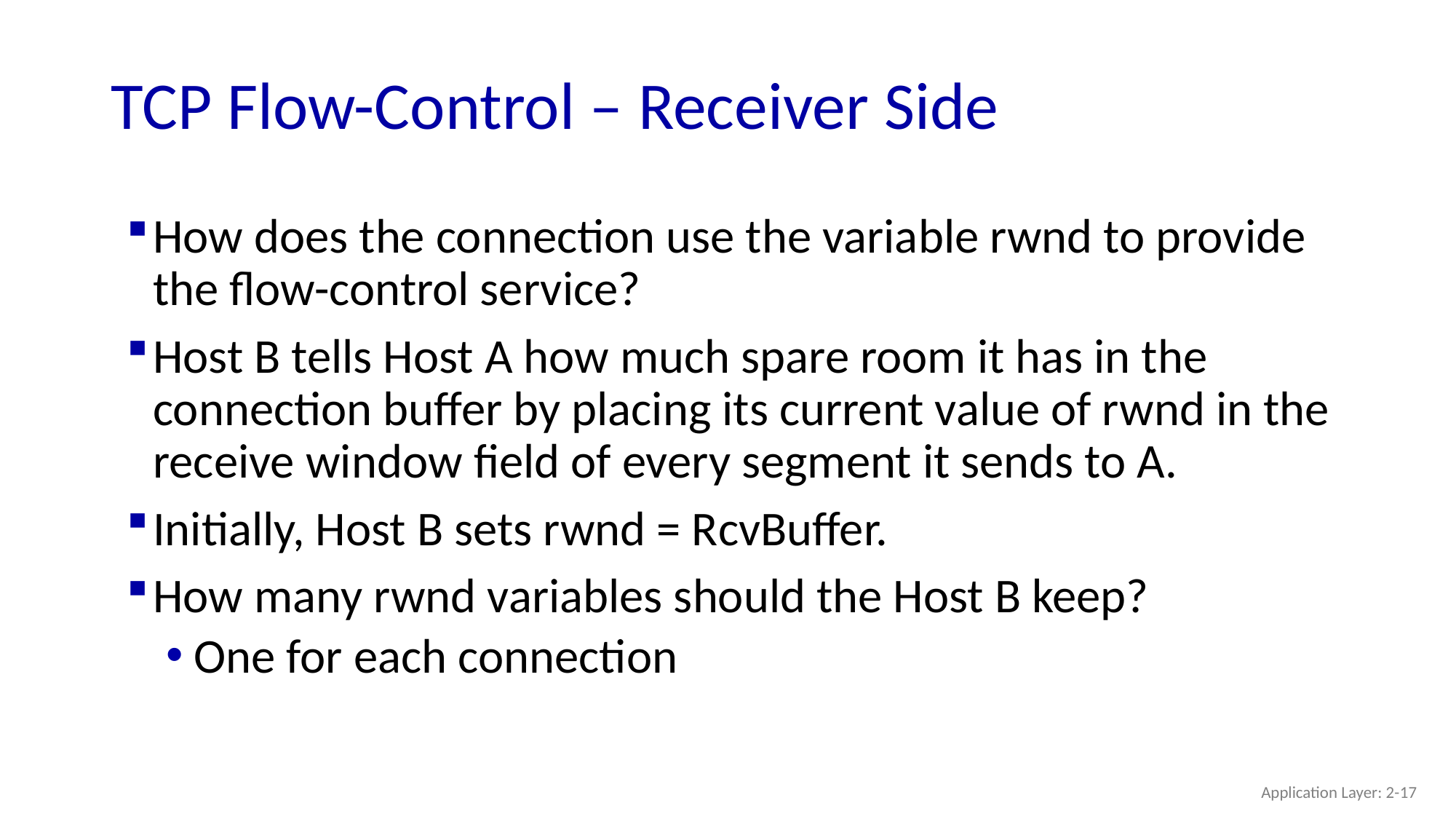

# TCP Flow-Control – Receiver Side
How does the connection use the variable rwnd to provide the flow-control service?
Host B tells Host A how much spare room it has in the connection buffer by placing its current value of rwnd in the receive window field of every segment it sends to A.
Initially, Host B sets rwnd = RcvBuffer.
How many rwnd variables should the Host B keep?
One for each connection

Application Layer: 2-17